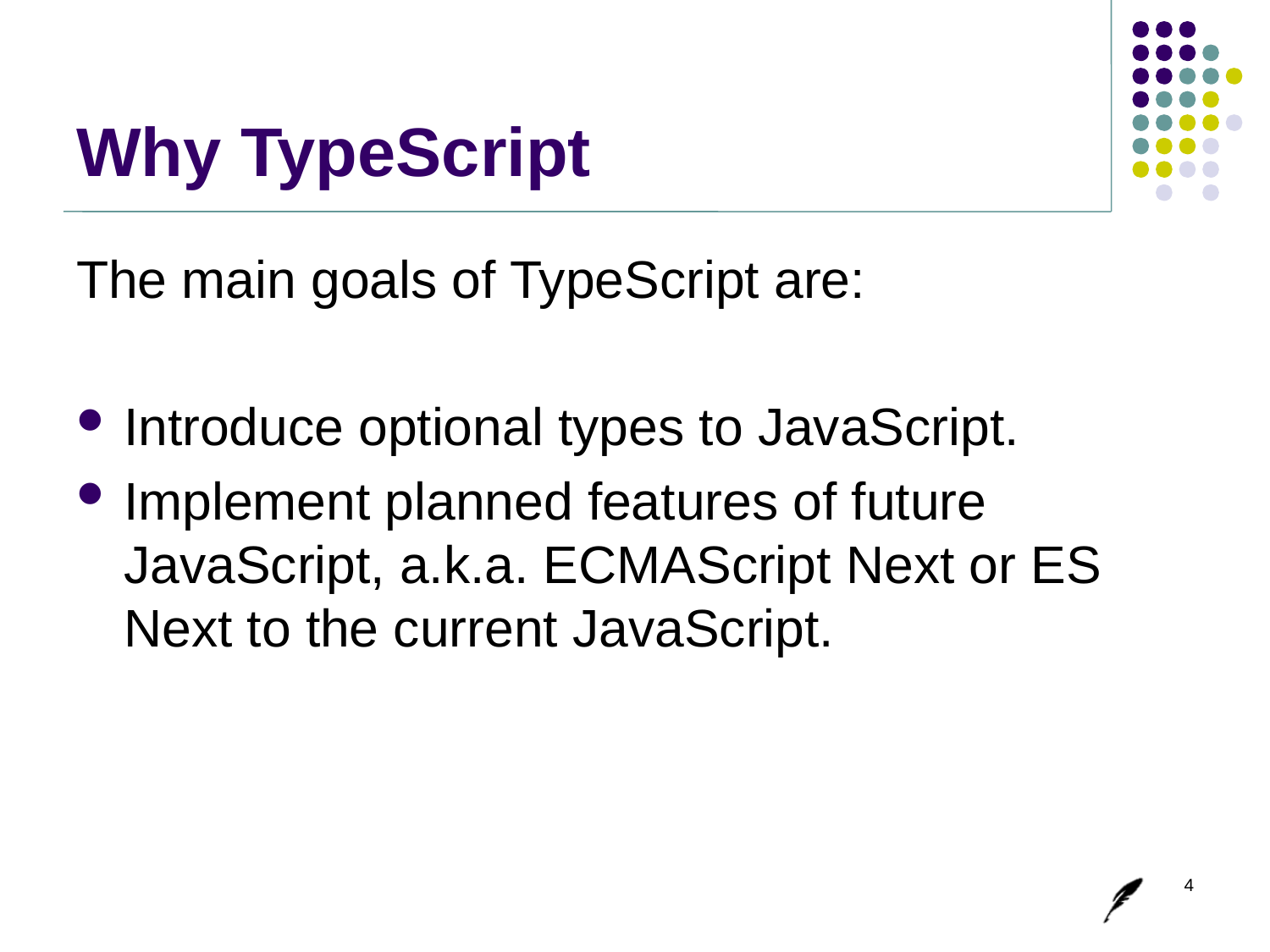

# Why TypeScript
The main goals of TypeScript are:

Introduce optional types to JavaScript.
Implement planned features of future JavaScript, a.k.a. ECMAScript Next or ES Next to the current JavaScript.
4